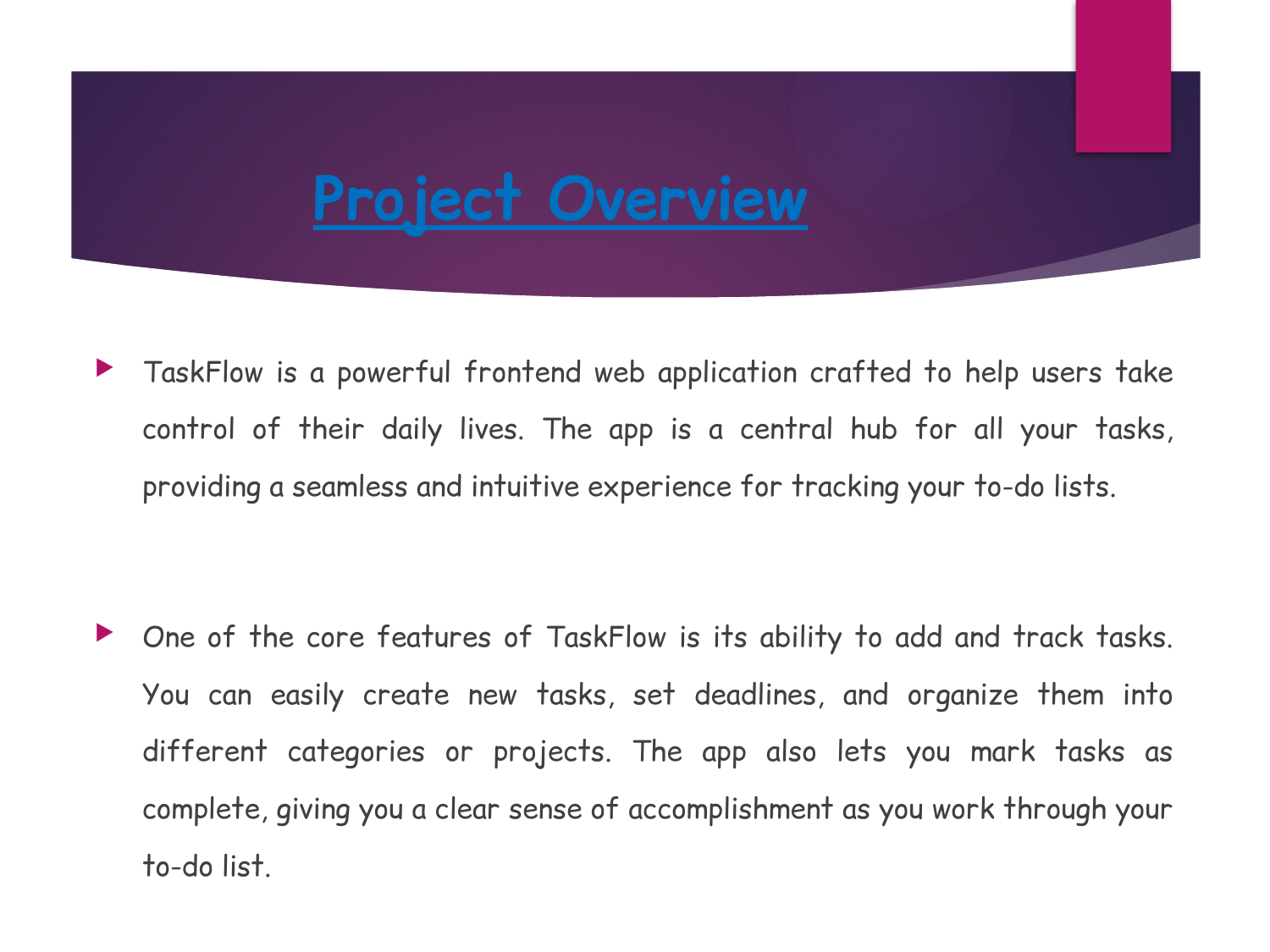

# Project Overview
TaskFlow is a powerful frontend web application crafted to help users take control of their daily lives. The app is a central hub for all your tasks, providing a seamless and intuitive experience for tracking your to-do lists.

One of the core features of TaskFlow is its ability to add and track tasks. You can easily create new tasks, set deadlines, and organize them into different categories or projects. The app also lets you mark tasks as complete, giving you a clear sense of accomplishment as you work through your to-do list.